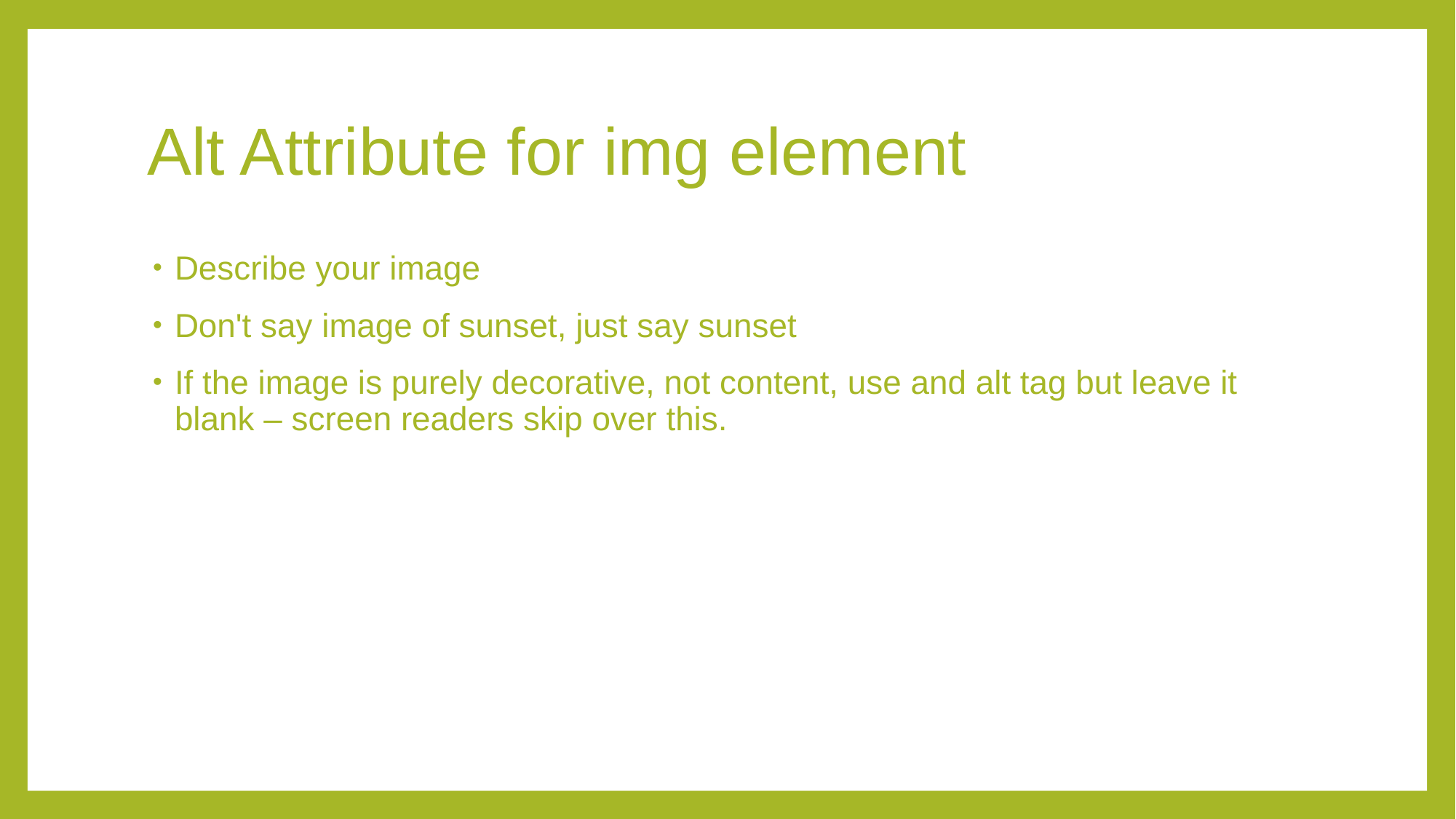

# Alt Attribute for img element
Describe your image
Don't say image of sunset, just say sunset
If the image is purely decorative, not content, use and alt tag but leave it blank – screen readers skip over this.